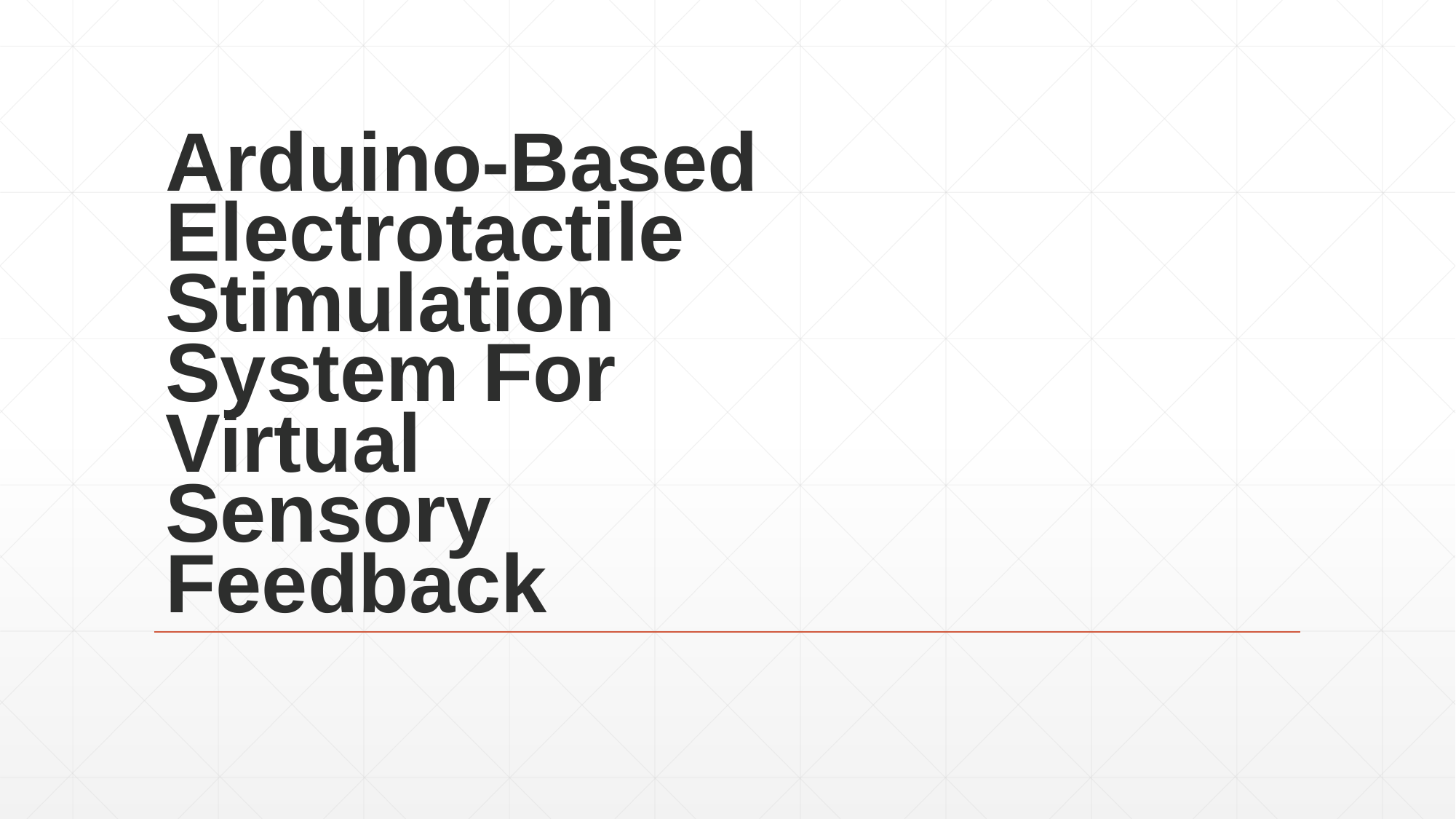

# Arduino-Based Electrotactile Stimulation System For Virtual Sensory Feedback